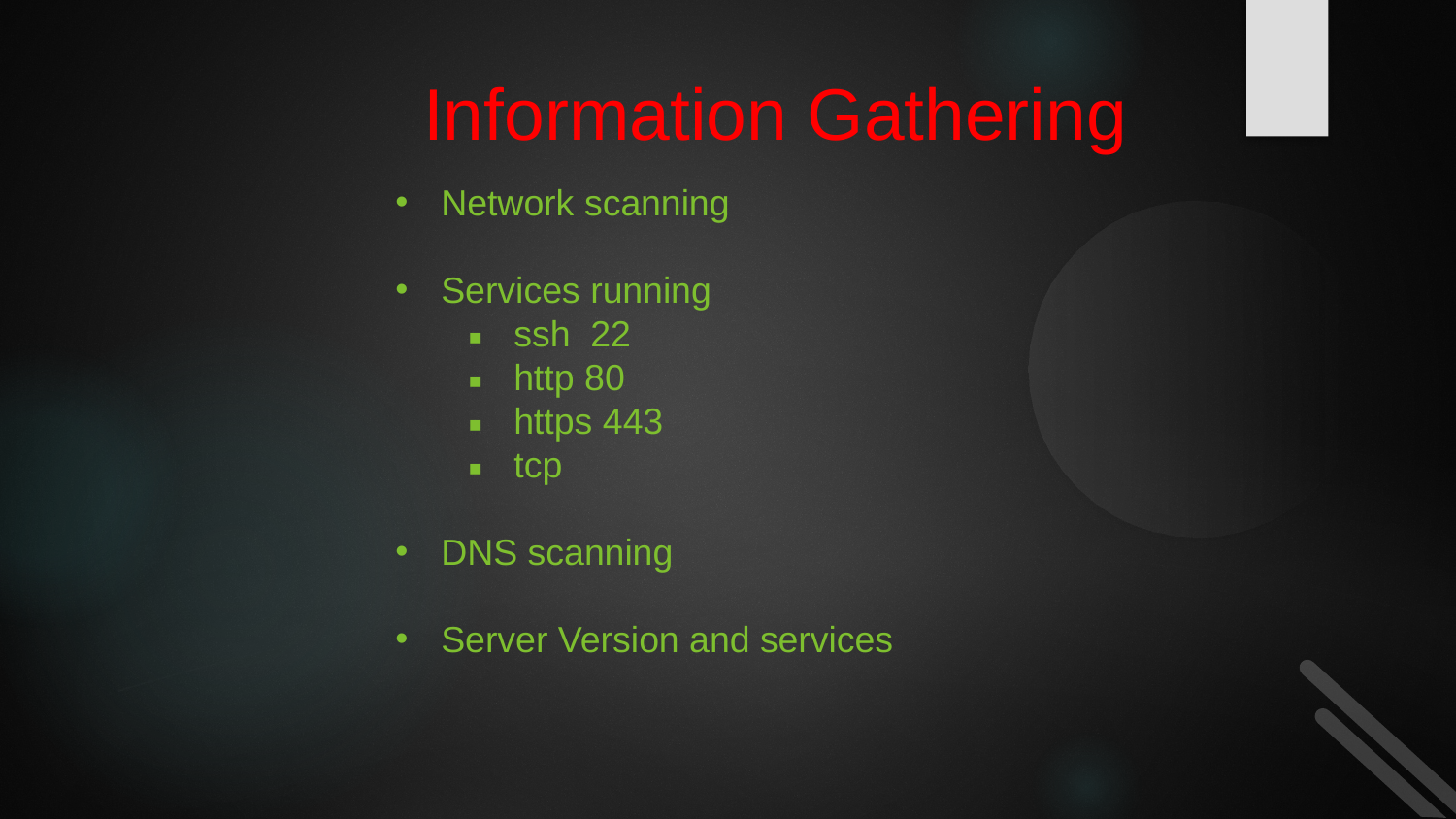

Information Gathering

Network scanning

Services running
ssh  22
http 80
https 443
tcp

DNS scanning

Server Version and services